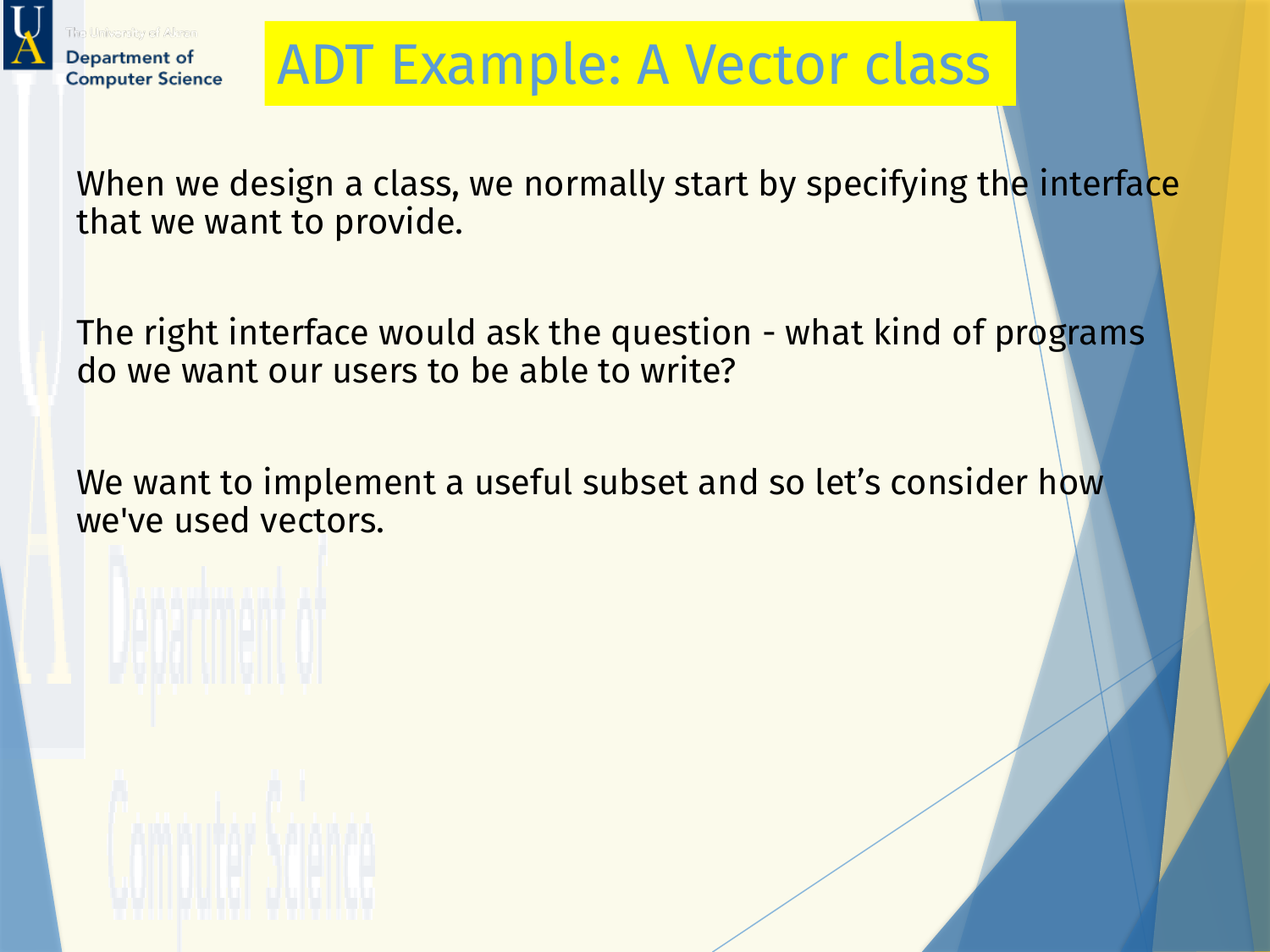

# ADT Example: A Vector class
When we design a class, we normally start by specifying the interface that we want to provide.

The right interface would ask the question - what kind of programs do we want our users to be able to write?

We want to implement a useful subset and so let’s consider how we've used vectors.